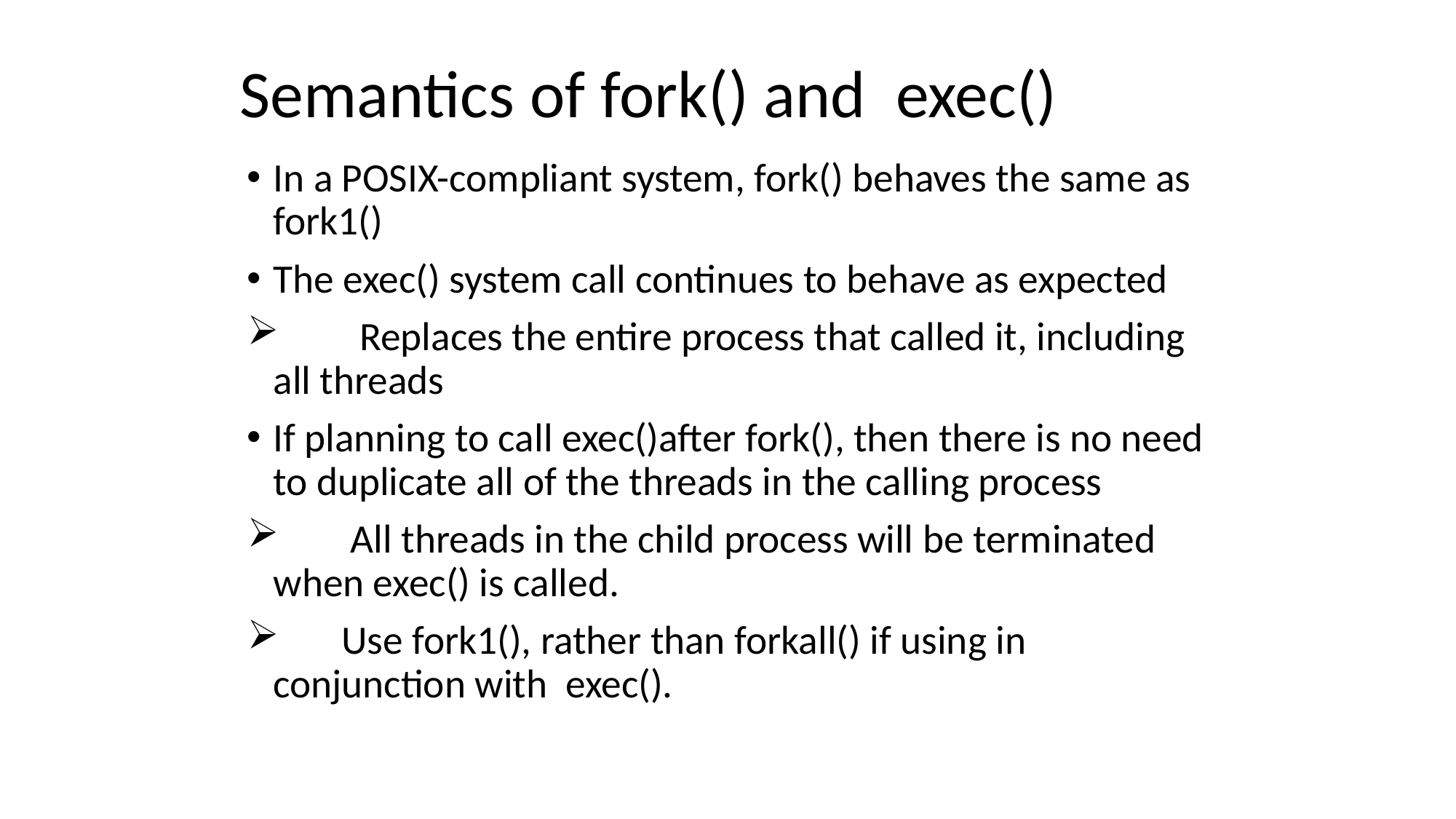

# Semantics of fork() and  exec()
In a POSIX-compliant system, fork() behaves the same as fork1()
The exec() system call continues to behave as expected
         Replaces the entire process that called it, including all threads
If planning to call exec()after fork(), then there is no need to duplicate all of the threads in the calling process
        All threads in the child process will be terminated   when exec() is called.
       Use fork1(), rather than forkall() if using in conjunction with  exec().